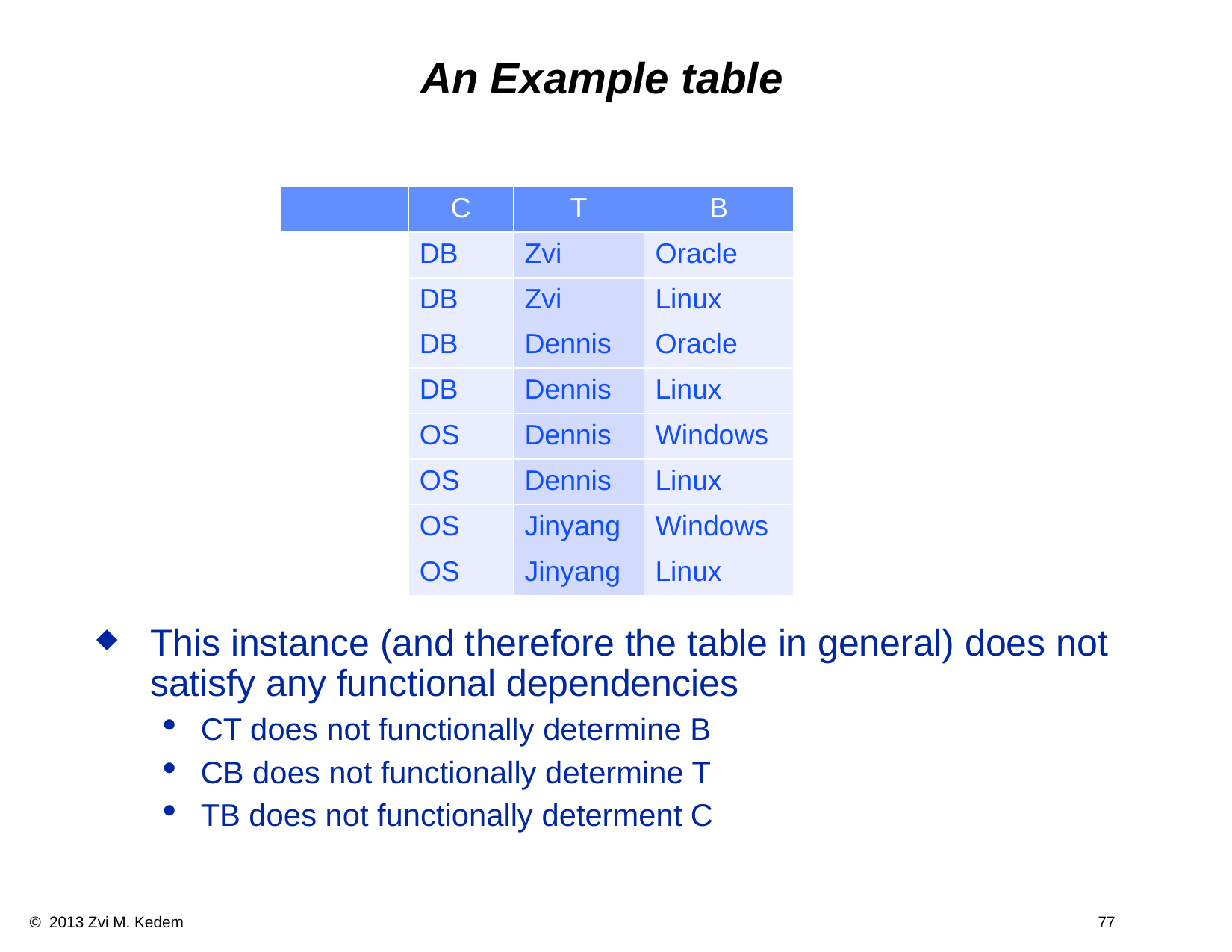

# An Example table

This instance (and therefore the table in general) does not satisfy any functional dependencies
CT does not functionally determine B
CB does not functionally determine T
TB does not functionally determent C
|  | C | T | B |
| --- | --- | --- | --- |
|  | DB | Zvi | Oracle |
|  | DB | Zvi | Linux |
|  | DB | Dennis | Oracle |
|  | DB | Dennis | Linux |
|  | OS | Dennis | Windows |
|  | OS | Dennis | Linux |
|  | OS | Jinyang | Windows |
|  | OS | Jinyang | Linux |